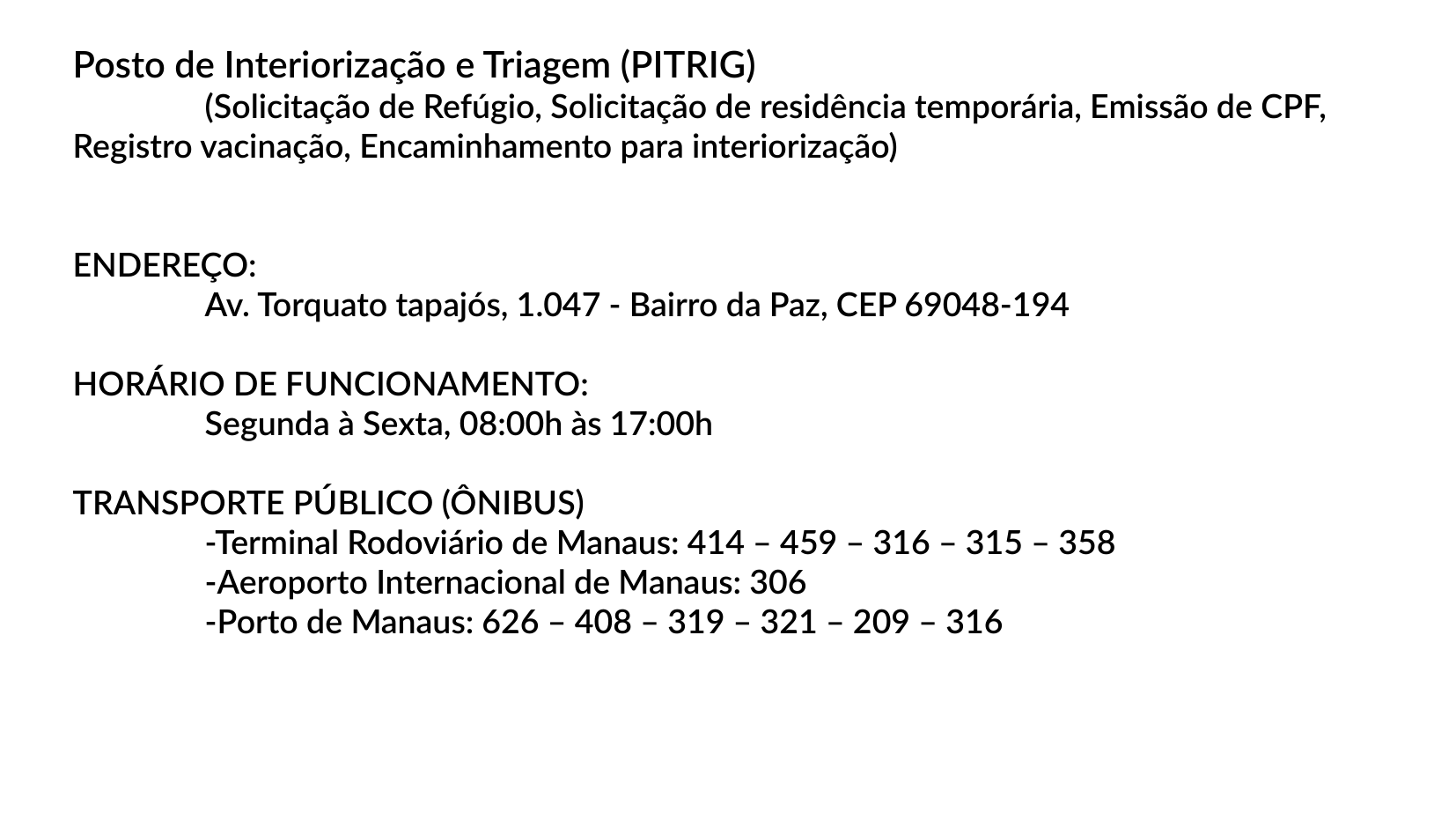

Posto de Interiorização e Triagem (PITRIG)
	(Solicitação de Refúgio, Solicitação de residência temporária, Emissão de CPF, Registro vacinação, Encaminhamento para interiorização)

ENDEREÇO:
	Av. Torquato tapajós, 1.047 - Bairro da Paz, CEP 69048-194

HORÁRIO DE FUNCIONAMENTO:
	Segunda à Sexta, 08:00h às 17:00h

TRANSPORTE PÚBLICO (ÔNIBUS)
	-Terminal Rodoviário de Manaus: 414 – 459 – 316 – 315 – 358
	-Aeroporto Internacional de Manaus: 306
	-Porto de Manaus: 626 – 408 – 319 – 321 – 209 – 316